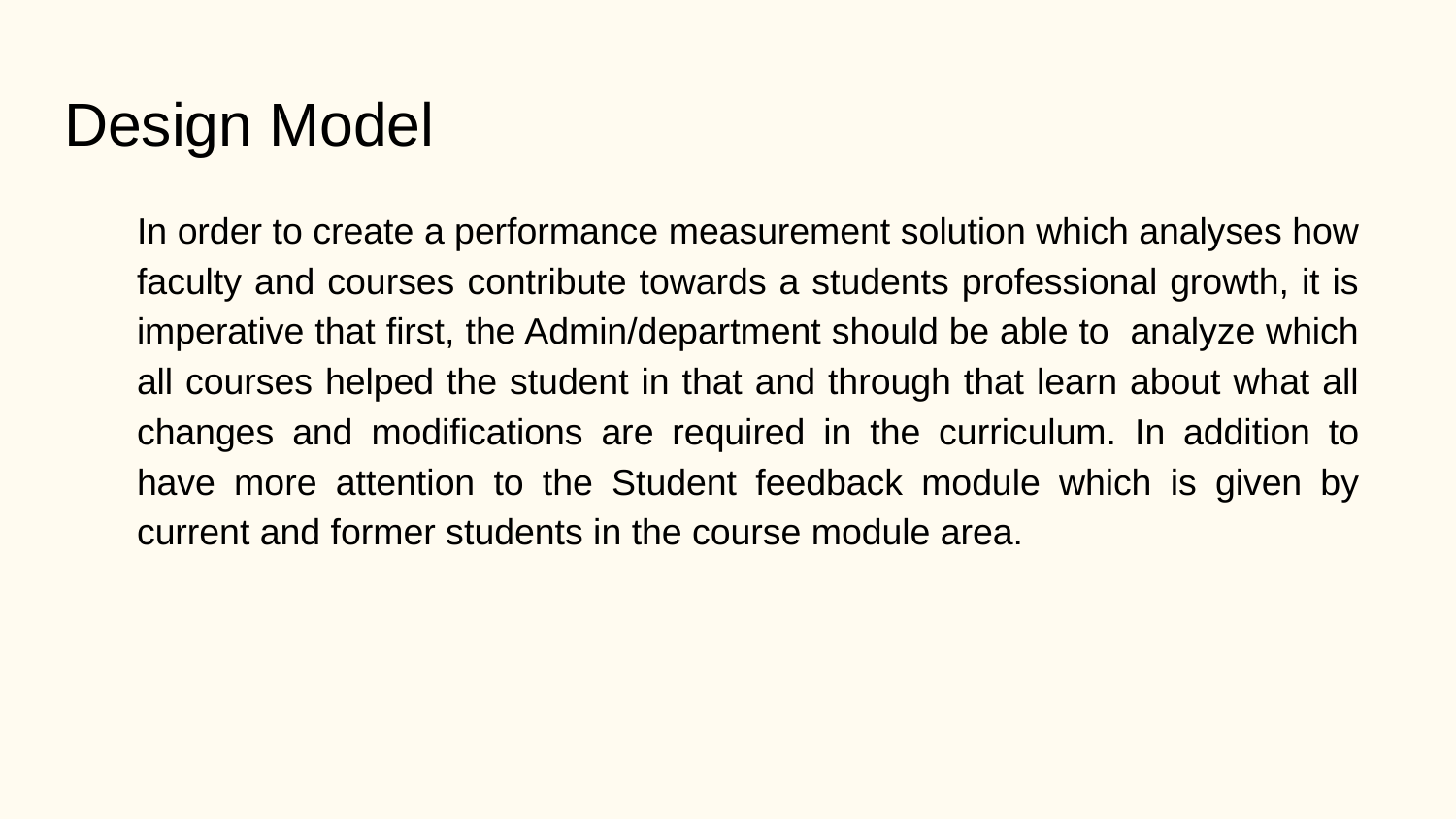

# Design Model
In order to create a performance measurement solution which analyses how faculty and courses contribute towards a students professional growth, it is imperative that first, the Admin/department should be able to  analyze which all courses helped the student in that and through that learn about what all changes and modifications are required in the curriculum. In addition to have more attention to the Student feedback module which is given by current and former students in the course module area.